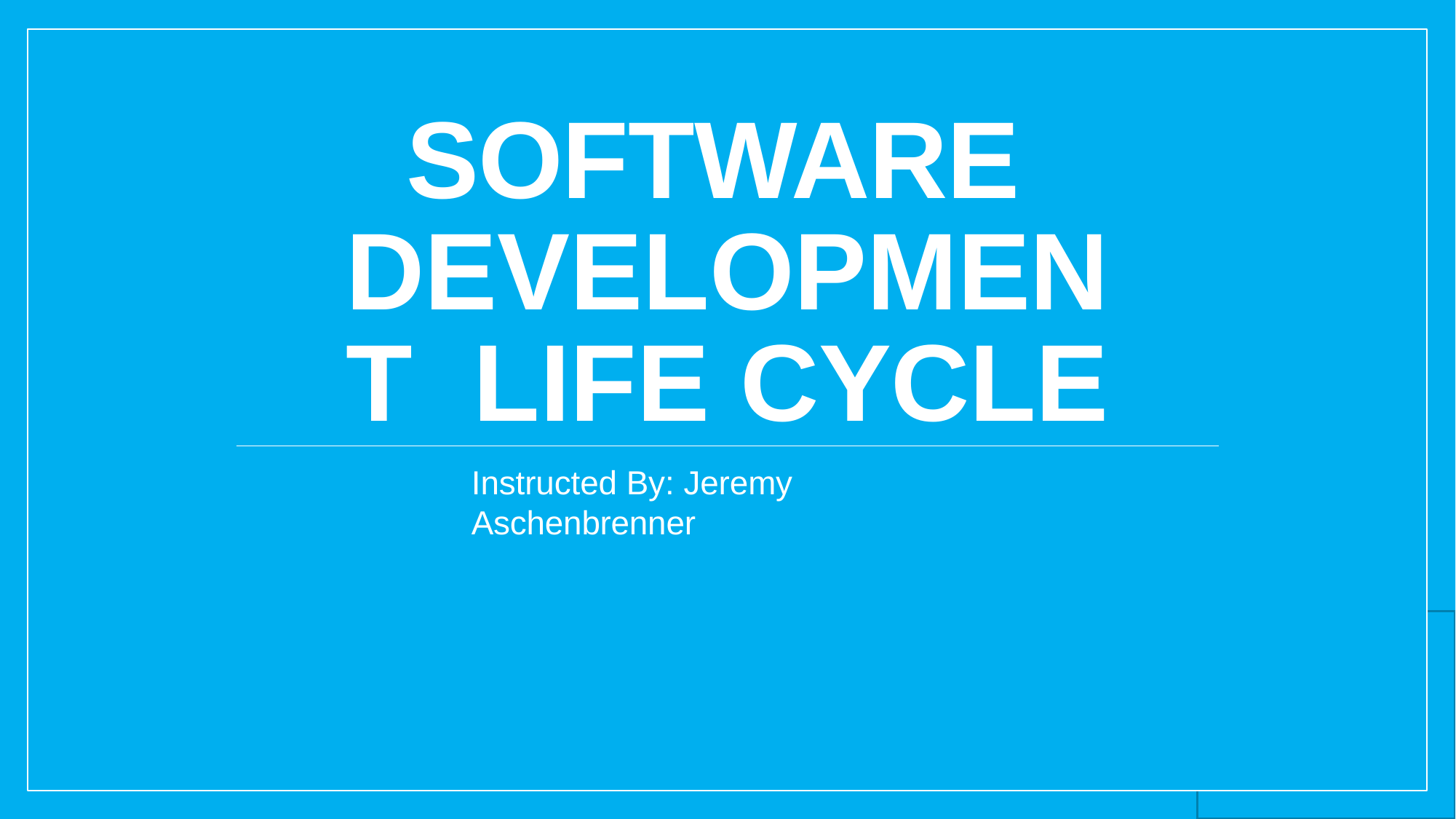

# SOFTWARE  DEVELOPMENT  LIFE CYCLE
Instructed By: Jeremy Aschenbrenner